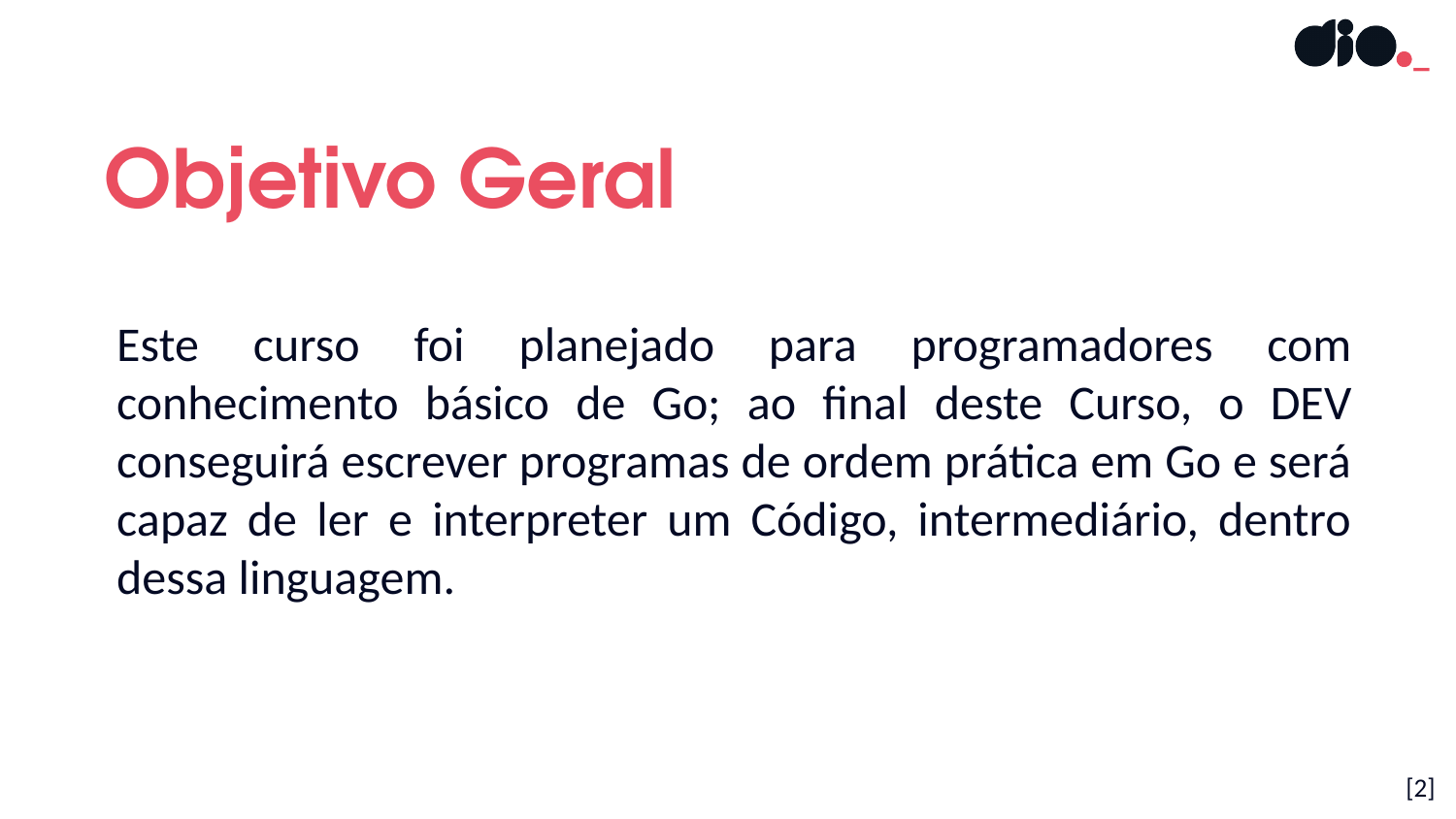

Objetivo Geral
Este curso foi planejado para programadores com conhecimento básico de Go; ao final deste Curso, o DEV conseguirá escrever programas de ordem prática em Go e será capaz de ler e interpreter um Código, intermediário, dentro dessa linguagem.
[2]